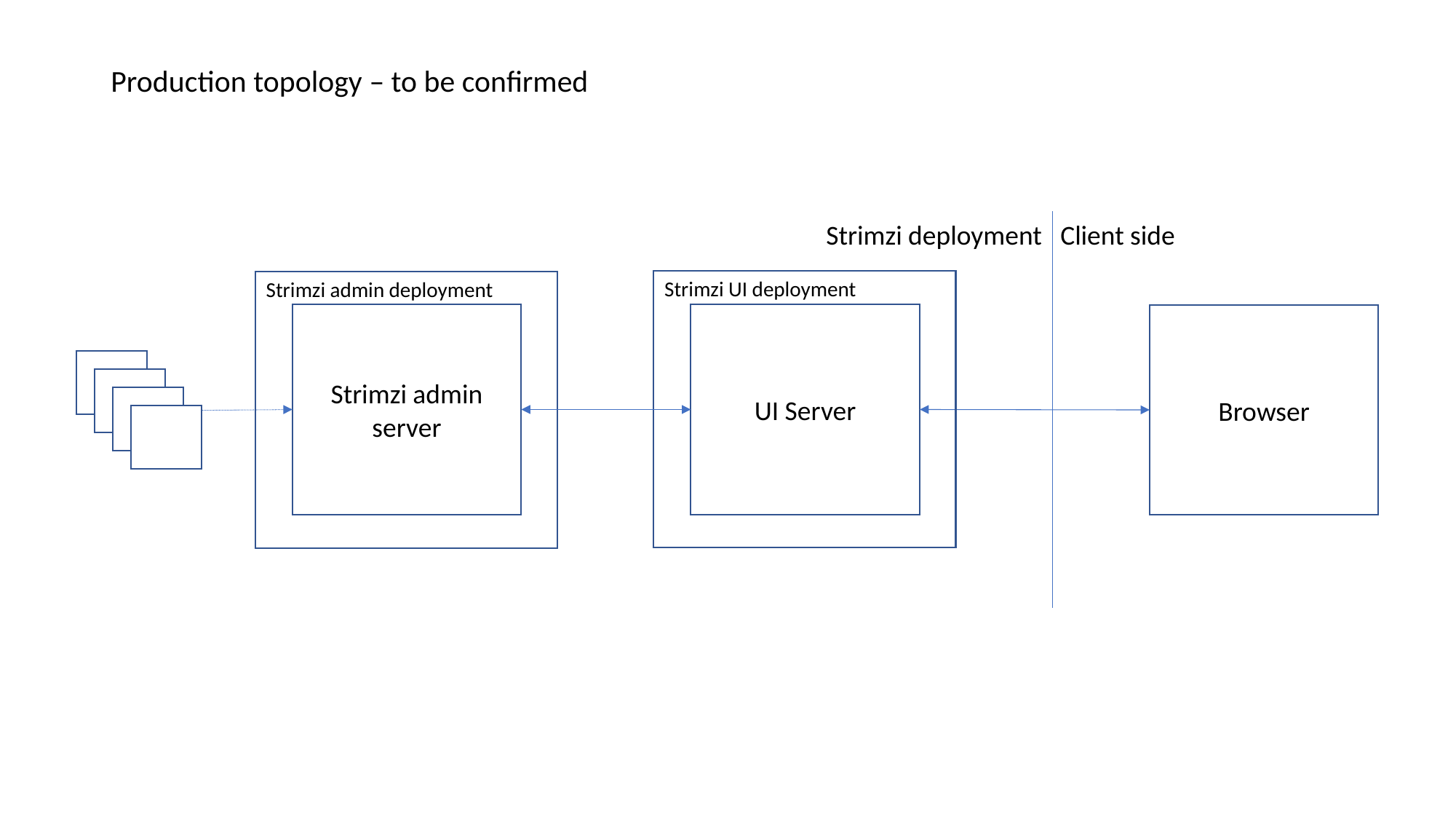

Production topology – to be confirmed
Strimzi deployment   Client side
Strimzi UI deployment

Strimzi admin deployment

Strimzi admin server
UI Server
Browser